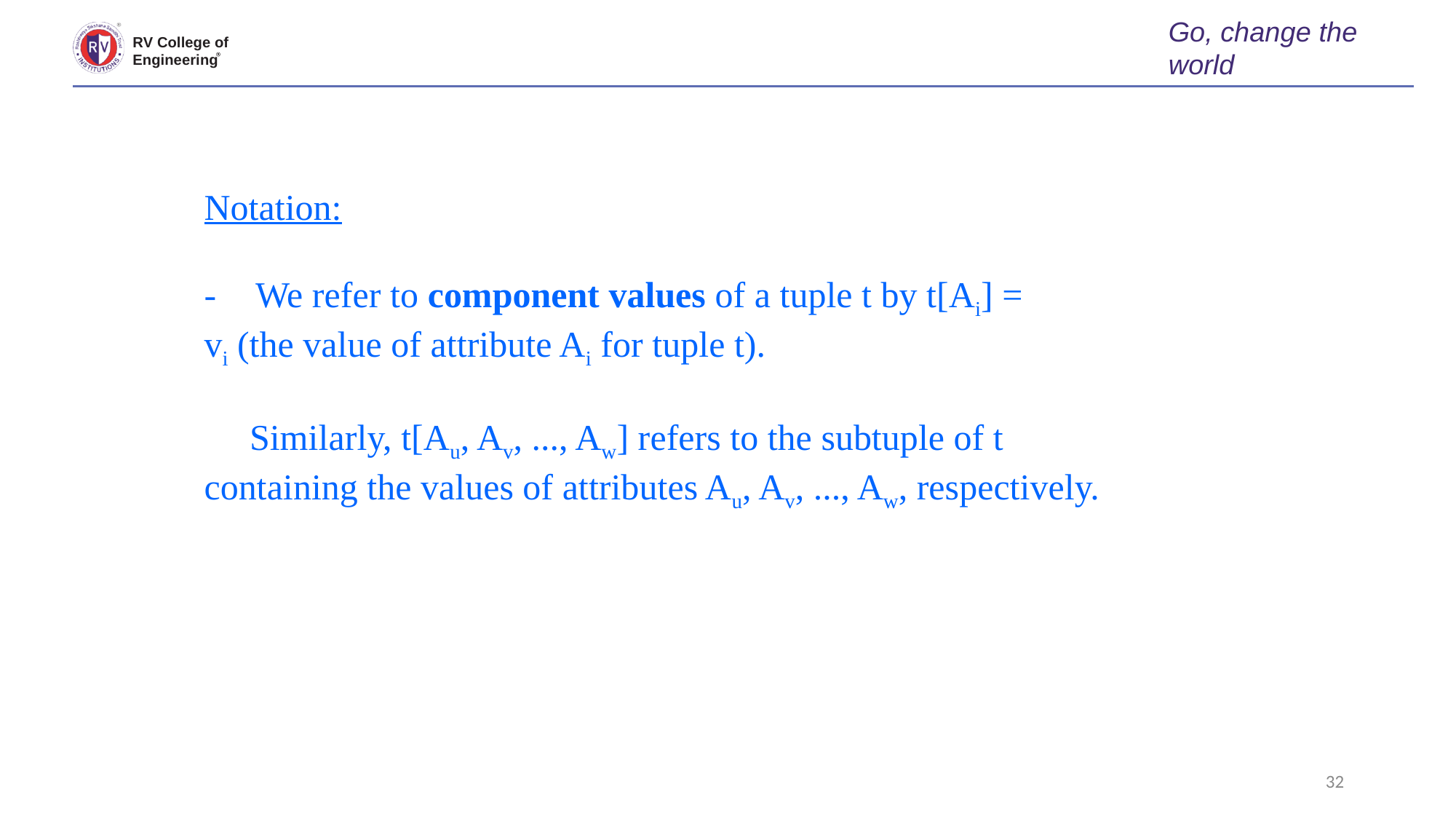

Go, change the world

RV College of
Engineering

#
latioNotation:
Notation:

-	We refer to component values of a tuple t by t[Ai] =
vi (the value of attribute Ai for tuple t).

     Similarly, t[Au, Av, ..., Aw] refers to the subtuple of t
containing the values of attributes Au, Av, ..., Aw, respectively.

-	We refer to component values of a tuple t by t[Ai] =
vi (the value of attribute Ai for tuple t).

     Similarly, t[Au, Av, ..., Aw] refers to the subtuple of t
containing the values of attributes Au, Av, ..., Aw, respectively.

ip type between EMPLOYEE and 	   DE
ENT. Employee ipation is partial. Department participation is not clear fro
 are the relationship types observed

32